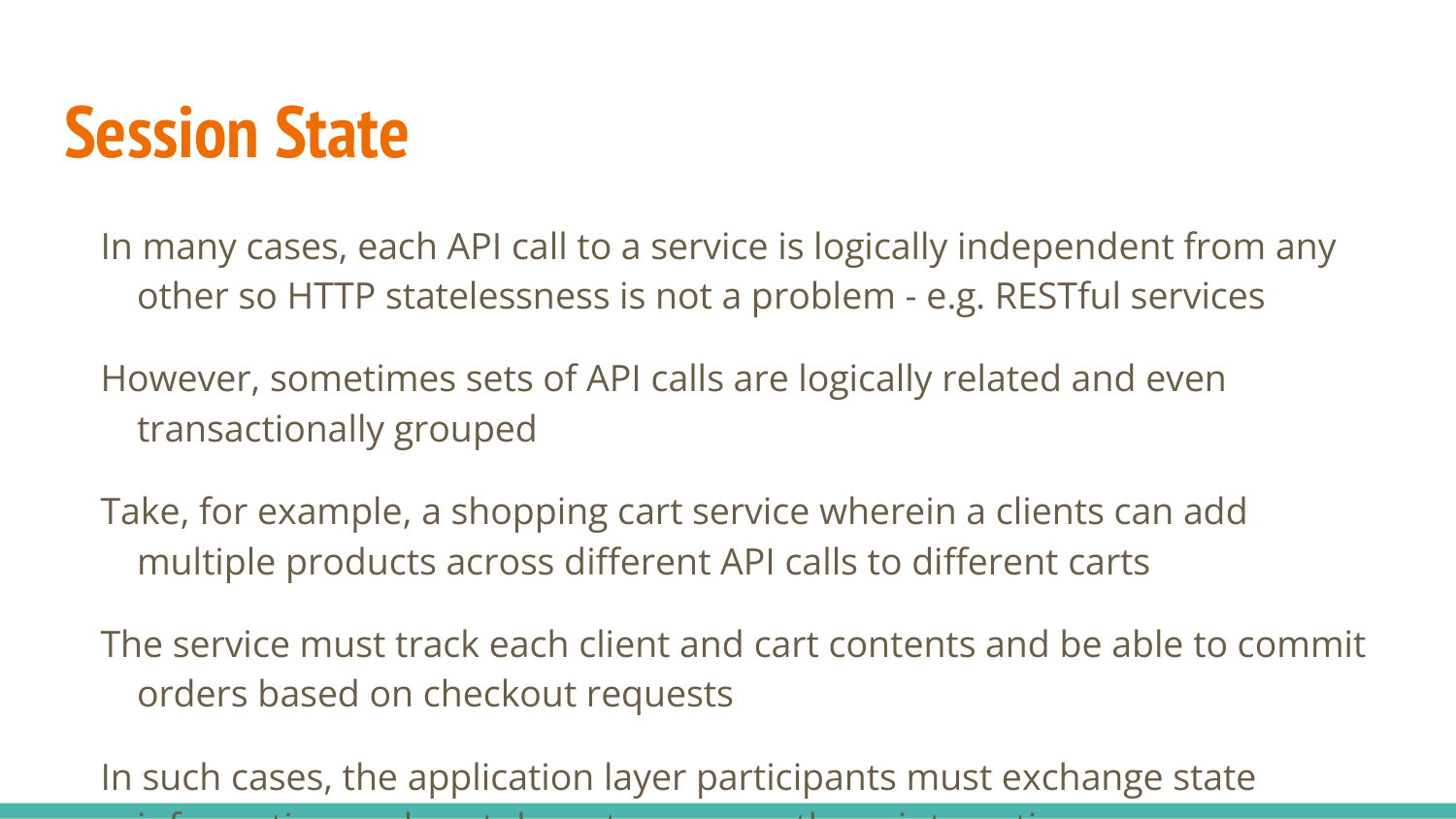

# Session State
In many cases, each API call to a service is logically independent from any other so HTTP statelessness is not a problem - e.g. RESTful services
However, sometimes sets of API calls are logically related and even transactionally grouped
Take, for example, a shopping cart service wherein a clients can add multiple products across different API calls to different carts
The service must track each client and cart contents and be able to commit orders based on checkout requests
In such cases, the application layer participants must exchange state information such as tokens to manage these interactions